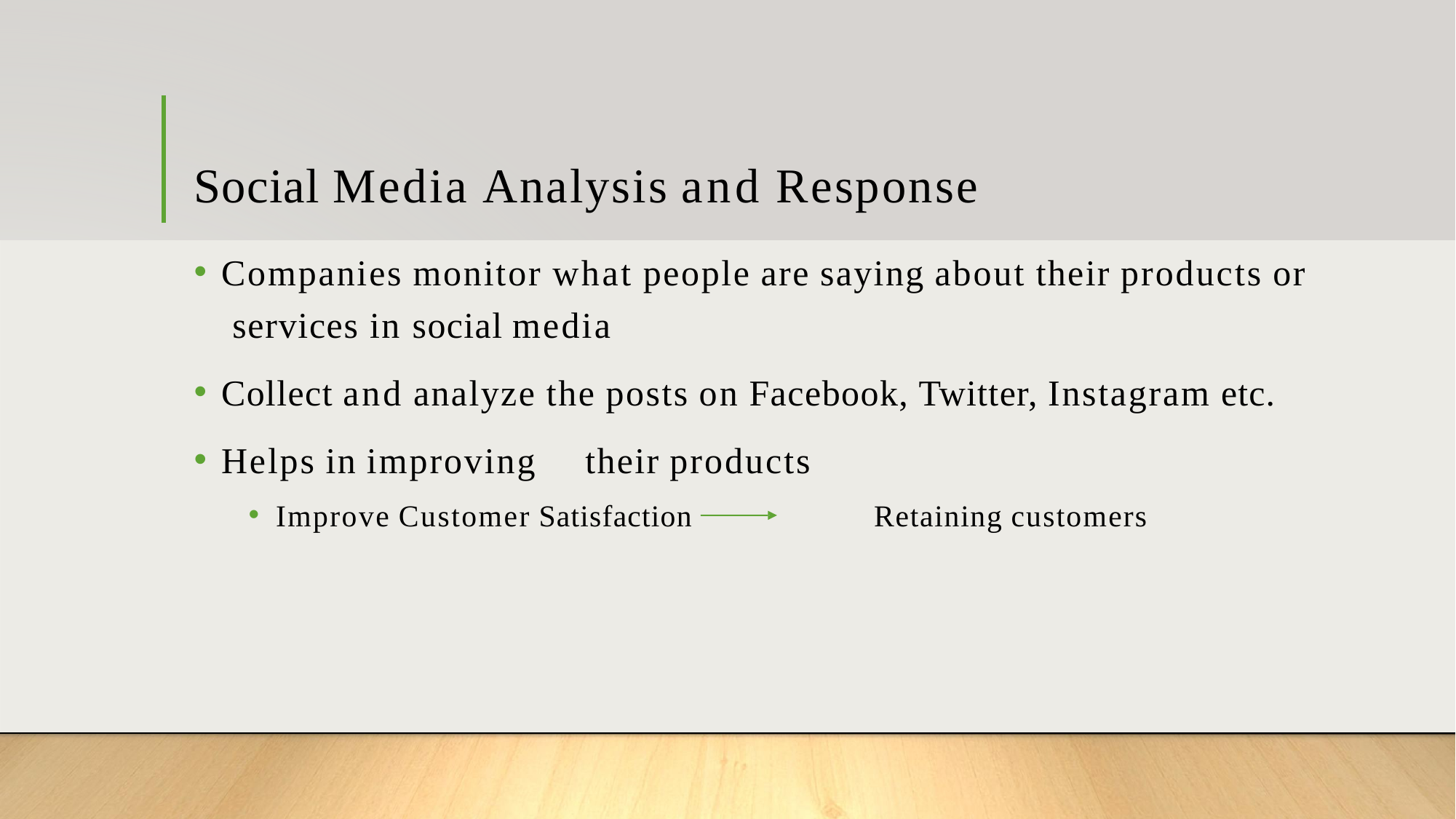

# Social Media Analysis and Response
Companies monitor what people are saying about their products or  services in social media
Collect and analyze the posts on Facebook, Twitter, Instagram etc.
Helps in improving	their products
Improve Customer Satisfaction	Retaining customers